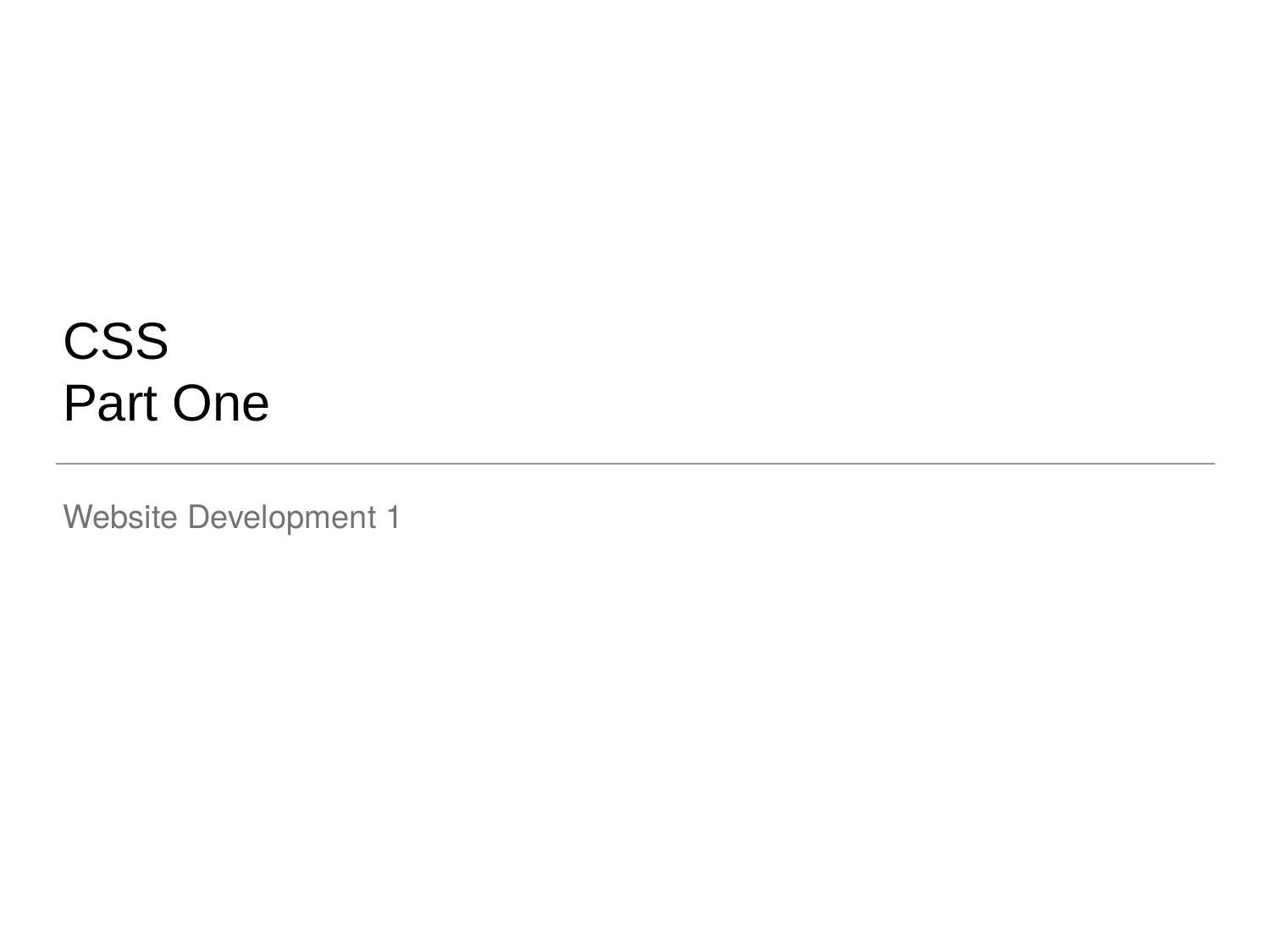

# CSS Part One
Website Development 1